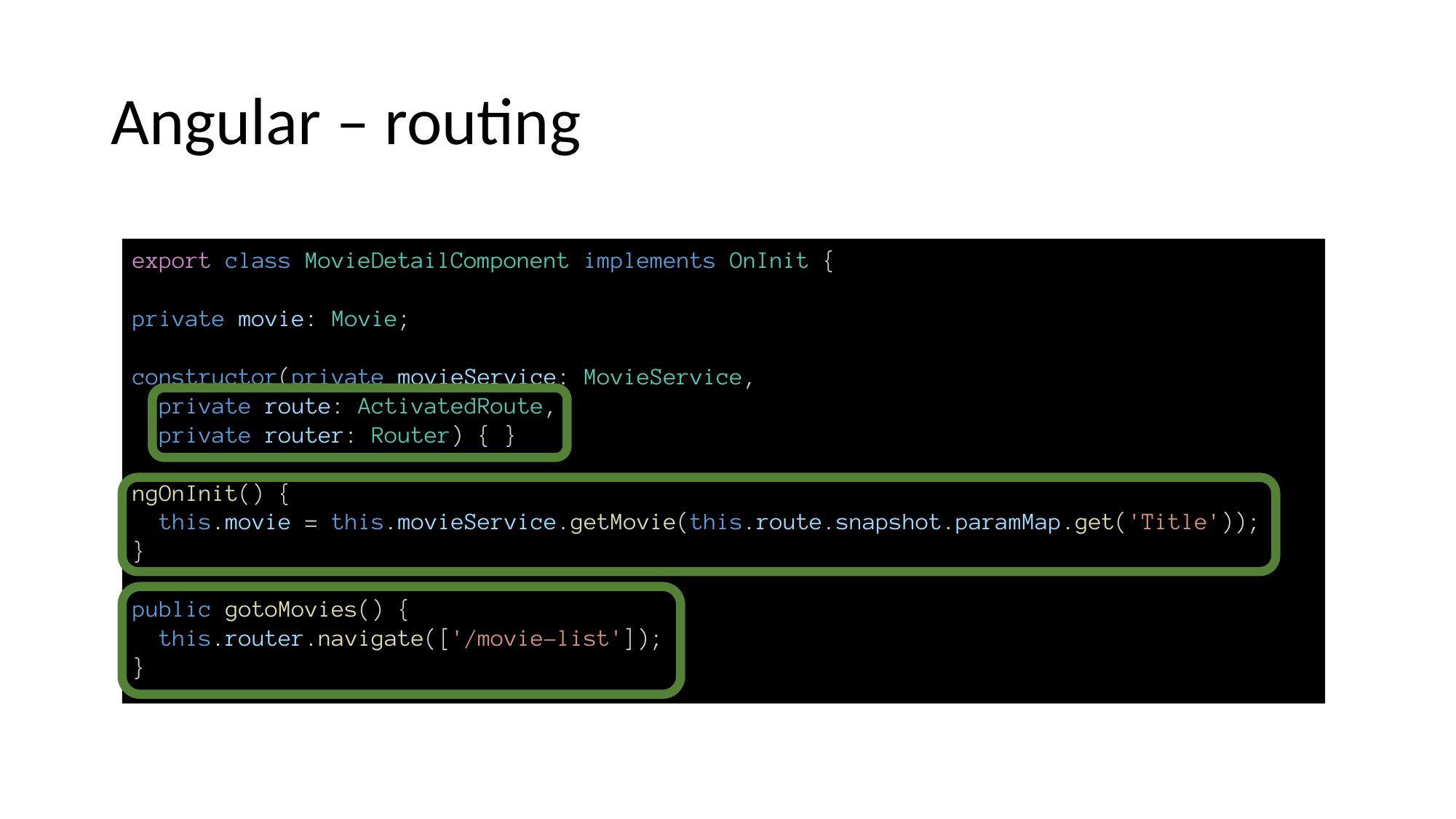

# Angular – routing
export class MovieDetailComponent implements OnInit {
private movie: Movie;
constructor(private movieService: MovieService,
  private route: ActivatedRoute,
  private router: Router) { }
ngOnInit() {
  this.movie = this.movieService.getMovie(this.route.snapshot.paramMap.get('Title'));
}
public gotoMovies() {
  this.router.navigate(['/movie-list']);
}